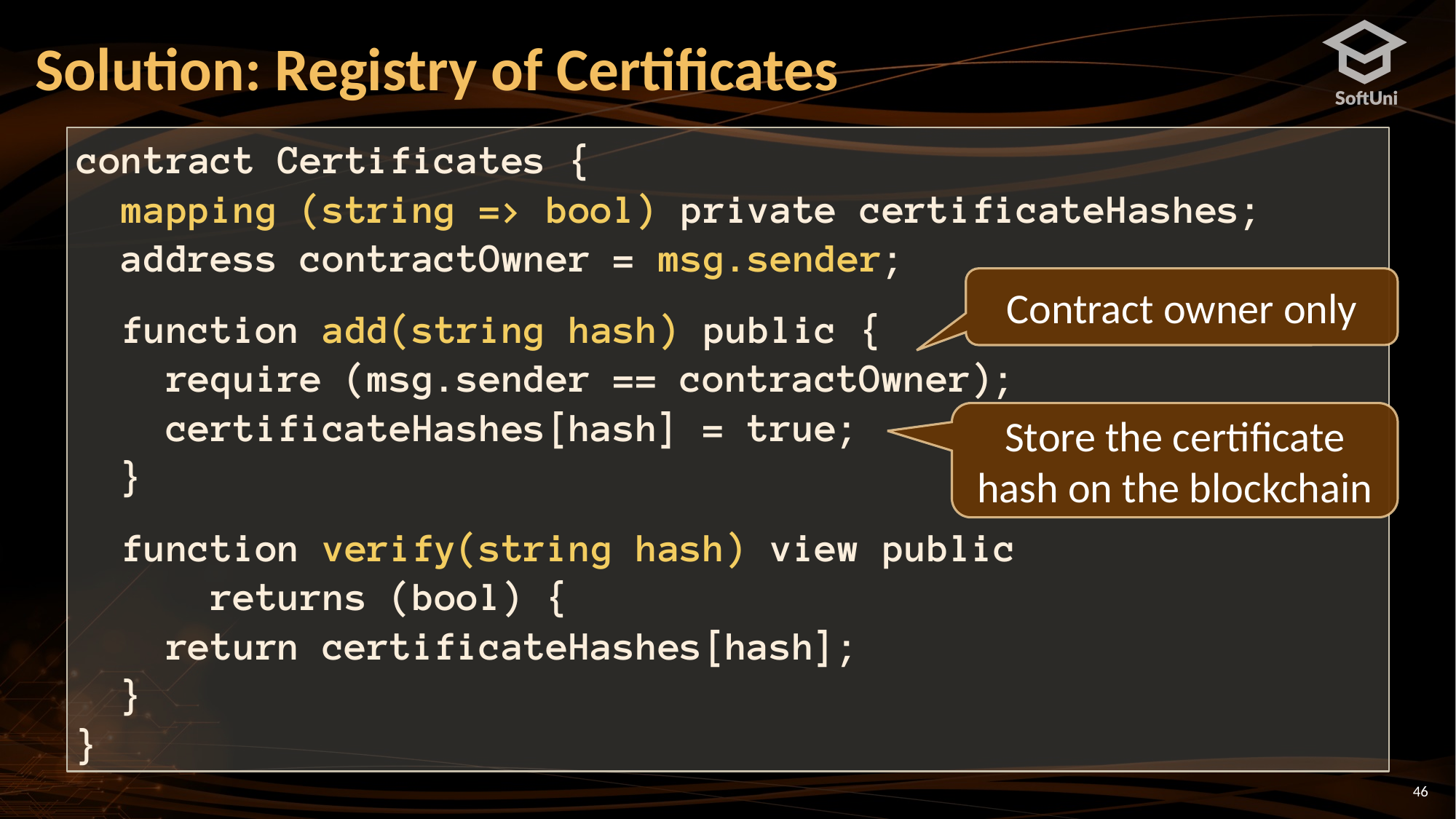

# Solution: Registry of Certificates
contract Certificates {
  mapping (string => bool) private certificateHashes;
  address contractOwner = msg.sender;

  function add(string hash) public {
    require (msg.sender == contractOwner);
    certificateHashes[hash] = true;
  }

  function verify(string hash) view public
      returns (bool) {
    return certificateHashes[hash];
  }
}
Contract owner only
Store the certificate hash on the blockchain
46